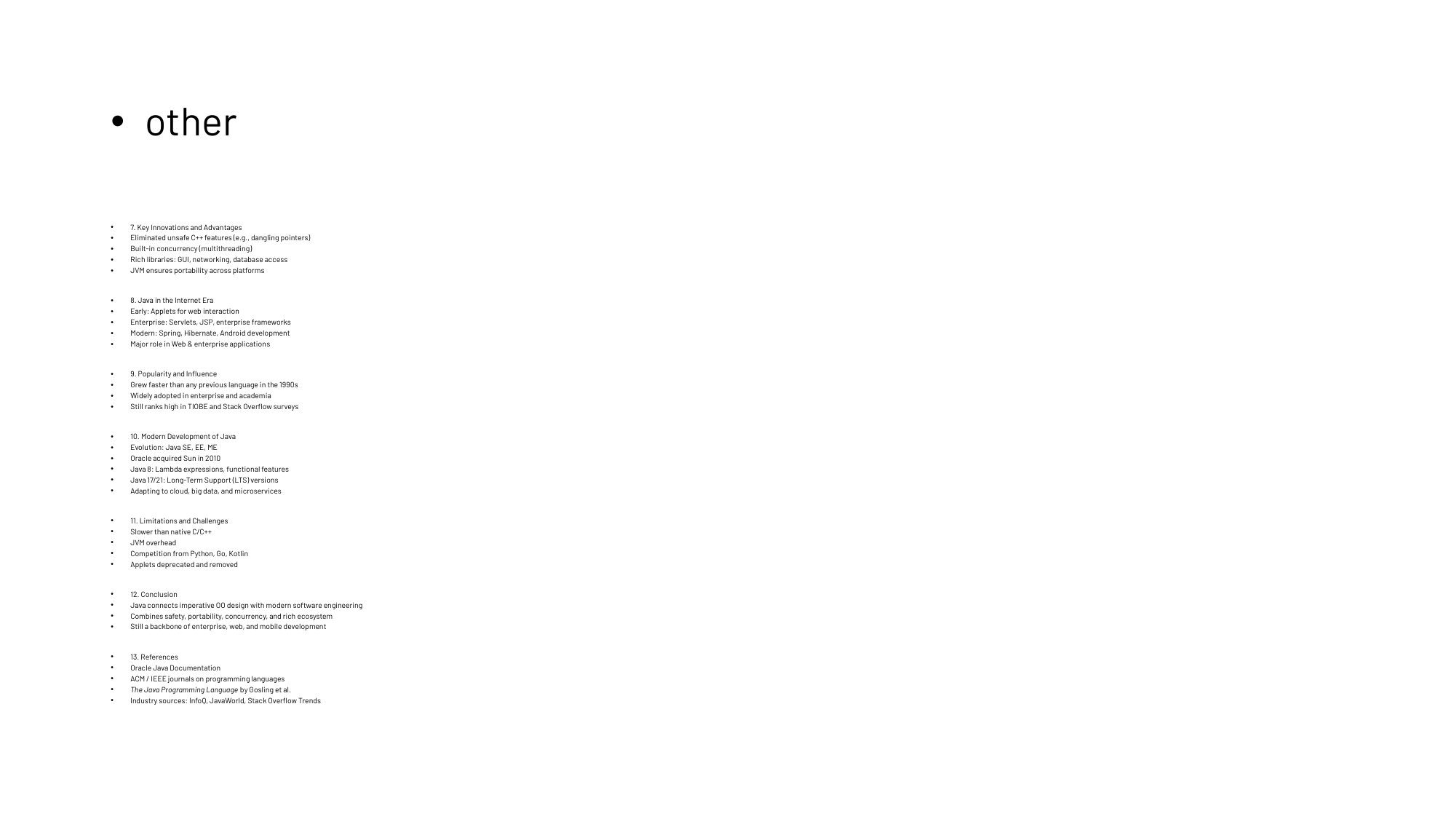

# other
7. Key Innovations and Advantages
Eliminated unsafe C++ features (e.g., dangling pointers)
Built-in concurrency (multithreading)
Rich libraries: GUI, networking, database access
JVM ensures portability across platforms

8. Java in the Internet Era
Early: Applets for web interaction
Enterprise: Servlets, JSP, enterprise frameworks
Modern: Spring, Hibernate, Android development
Major role in Web & enterprise applications

9. Popularity and Influence
Grew faster than any previous language in the 1990s
Widely adopted in enterprise and academia
Still ranks high in TIOBE and Stack Overflow surveys

10. Modern Development of Java
Evolution: Java SE, EE, ME
Oracle acquired Sun in 2010
Java 8: Lambda expressions, functional features
Java 17/21: Long-Term Support (LTS) versions
Adapting to cloud, big data, and microservices

11. Limitations and Challenges
Slower than native C/C++
JVM overhead
Competition from Python, Go, Kotlin
Applets deprecated and removed

12. Conclusion
Java connects imperative OO design with modern software engineering
Combines safety, portability, concurrency, and rich ecosystem
Still a backbone of enterprise, web, and mobile development

13. References
Oracle Java Documentation
ACM / IEEE journals on programming languages
The Java Programming Language by Gosling et al.
Industry sources: InfoQ, JavaWorld, Stack Overflow Trends